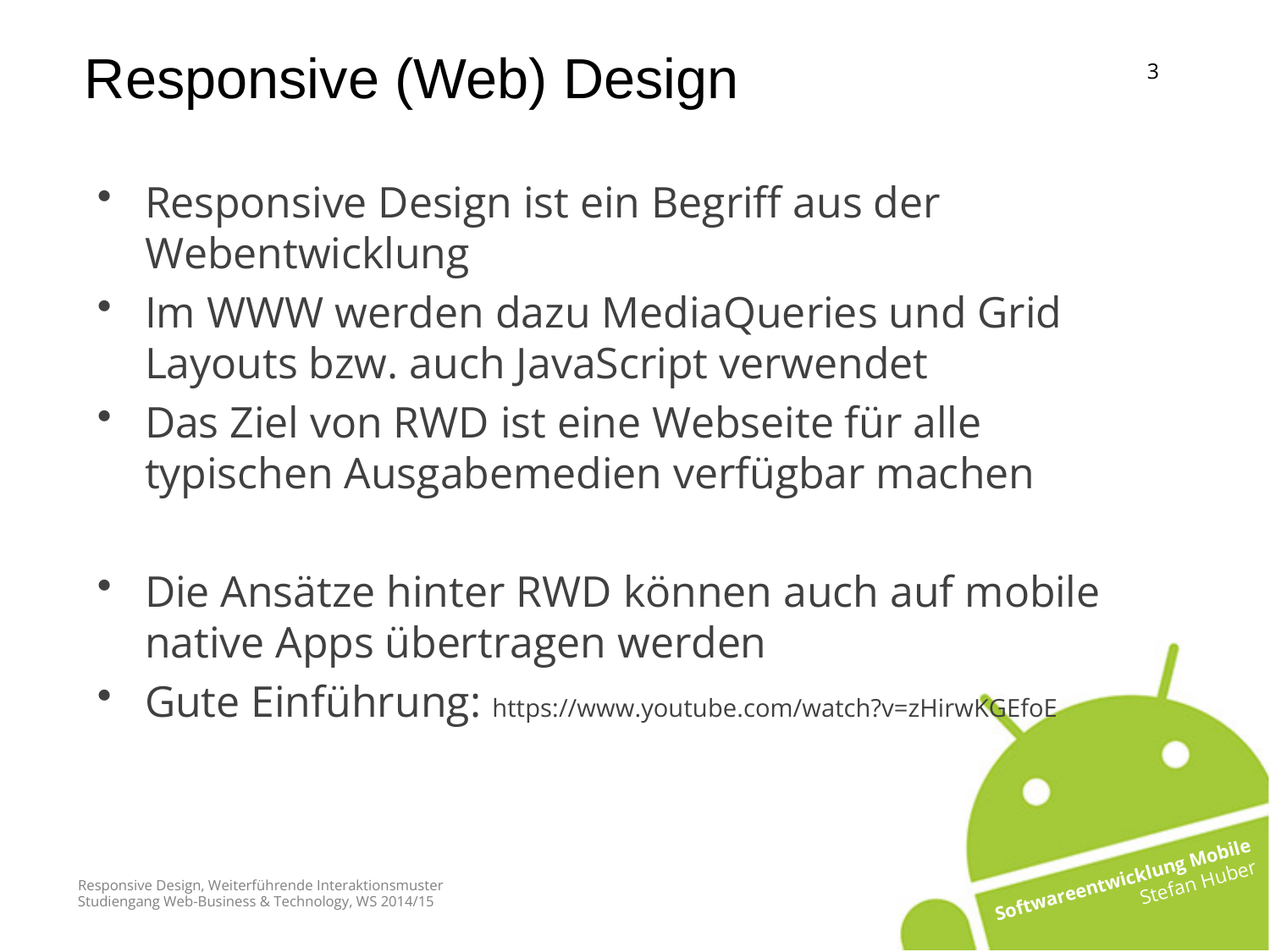

Responsive (Web) Design
Responsive Design ist ein Begriff aus der Webentwicklung
Im WWW werden dazu MediaQueries und Grid Layouts bzw. auch JavaScript verwendet
Das Ziel von RWD ist eine Webseite für alle typischen Ausgabemedien verfügbar machen

Die Ansätze hinter RWD können auch auf mobile native Apps übertragen werden
Gute Einführung: https://www.youtube.com/watch?v=zHirwKGEfoE
# Responsive Design, Weiterführende Interaktionsmuster